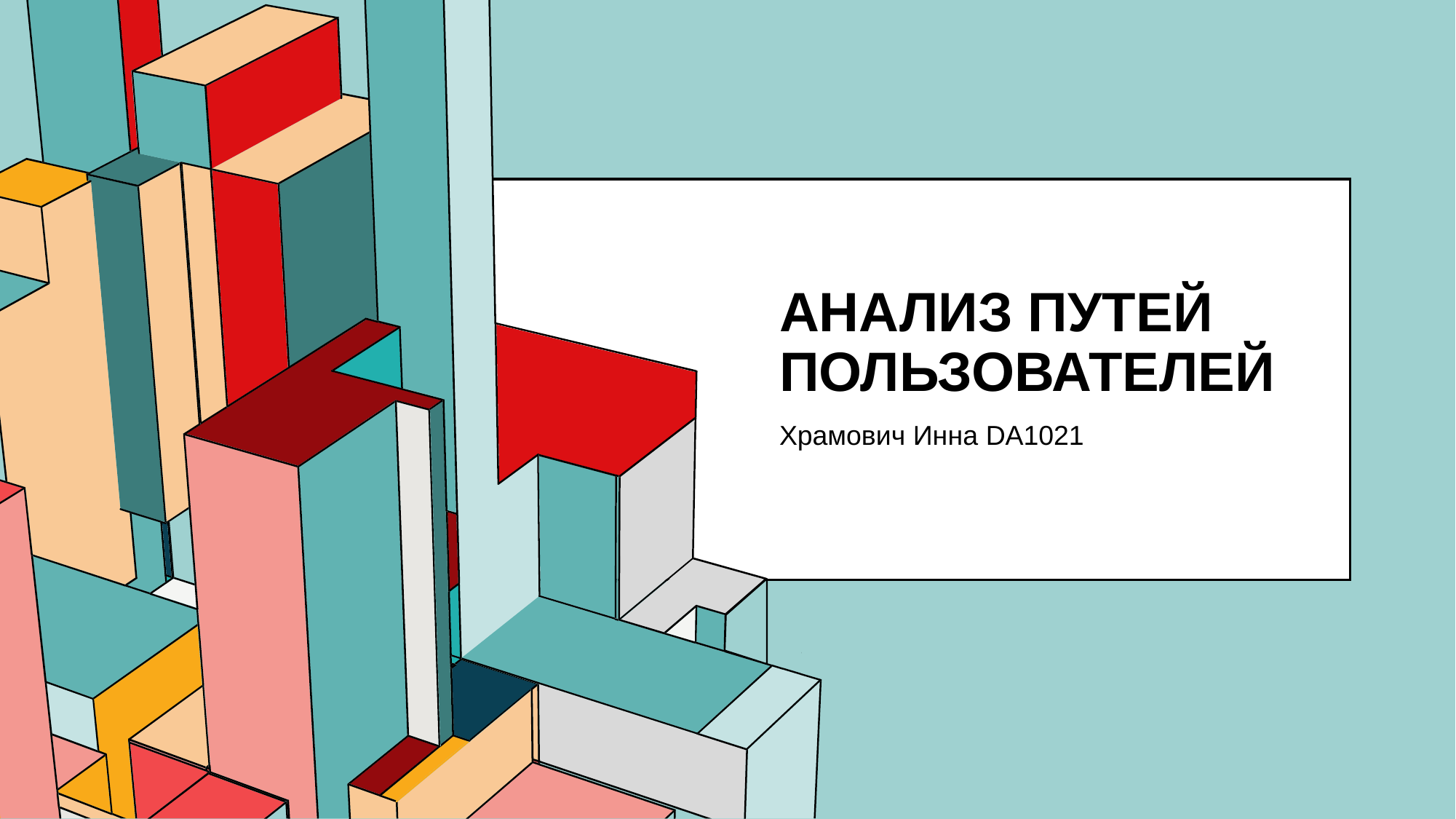

# Анализ путей пользователей
Храмович Инна DA1021